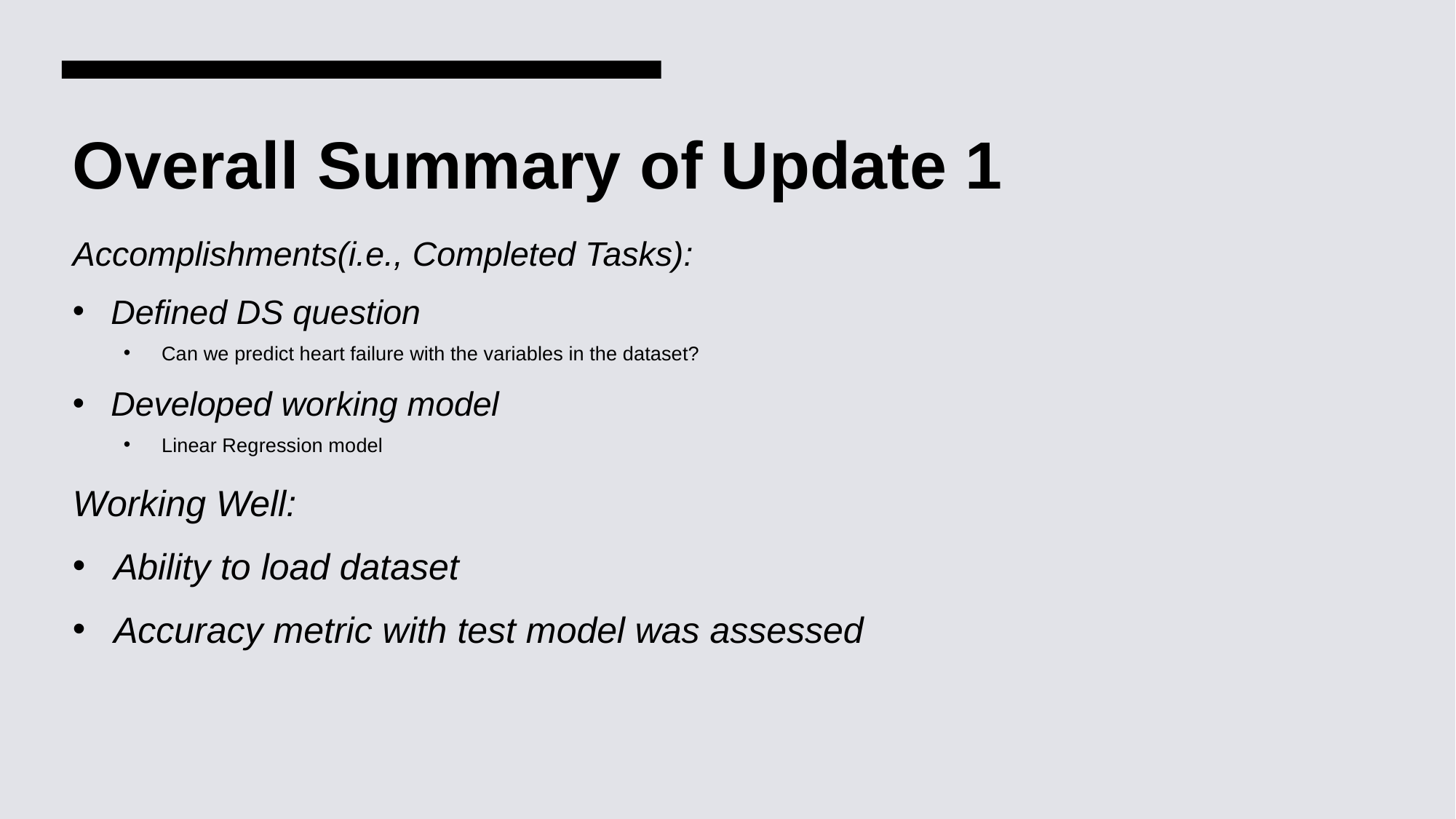

# Overall Summary of Update 1
Accomplishments(i.e., Completed Tasks):
Defined DS question
Can we predict heart failure with the variables in the dataset?
Developed working model
Linear Regression model
Working Well:
Ability to load dataset
Accuracy metric with test model was assessed